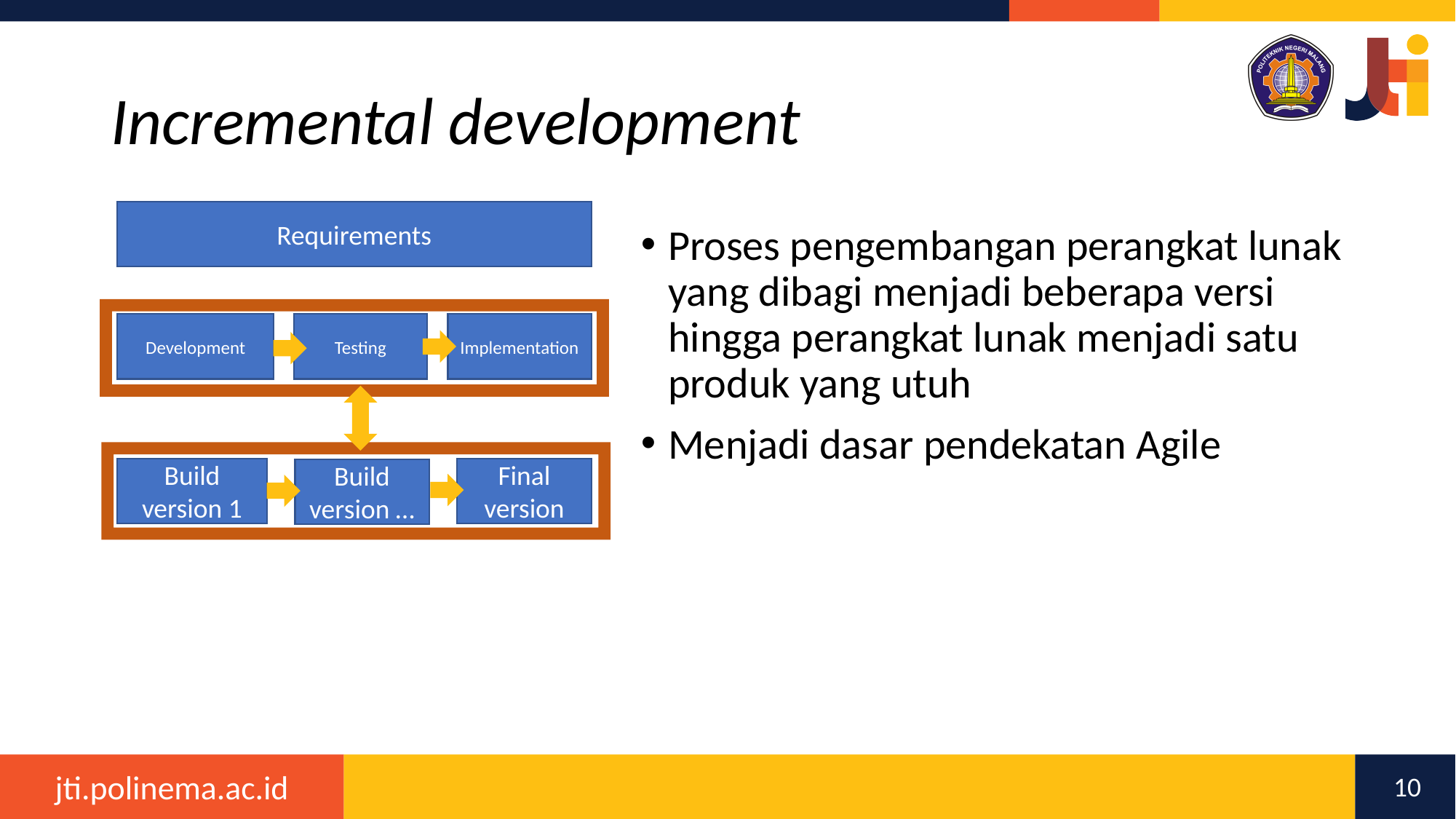

# Incremental development
Requirements
Proses pengembangan perangkat lunak yang dibagi menjadi beberapa versi hingga perangkat lunak menjadi satu produk yang utuh
Menjadi dasar pendekatan Agile

Development
Testing
Implementation

Build version 1
Final version
Build version …

10